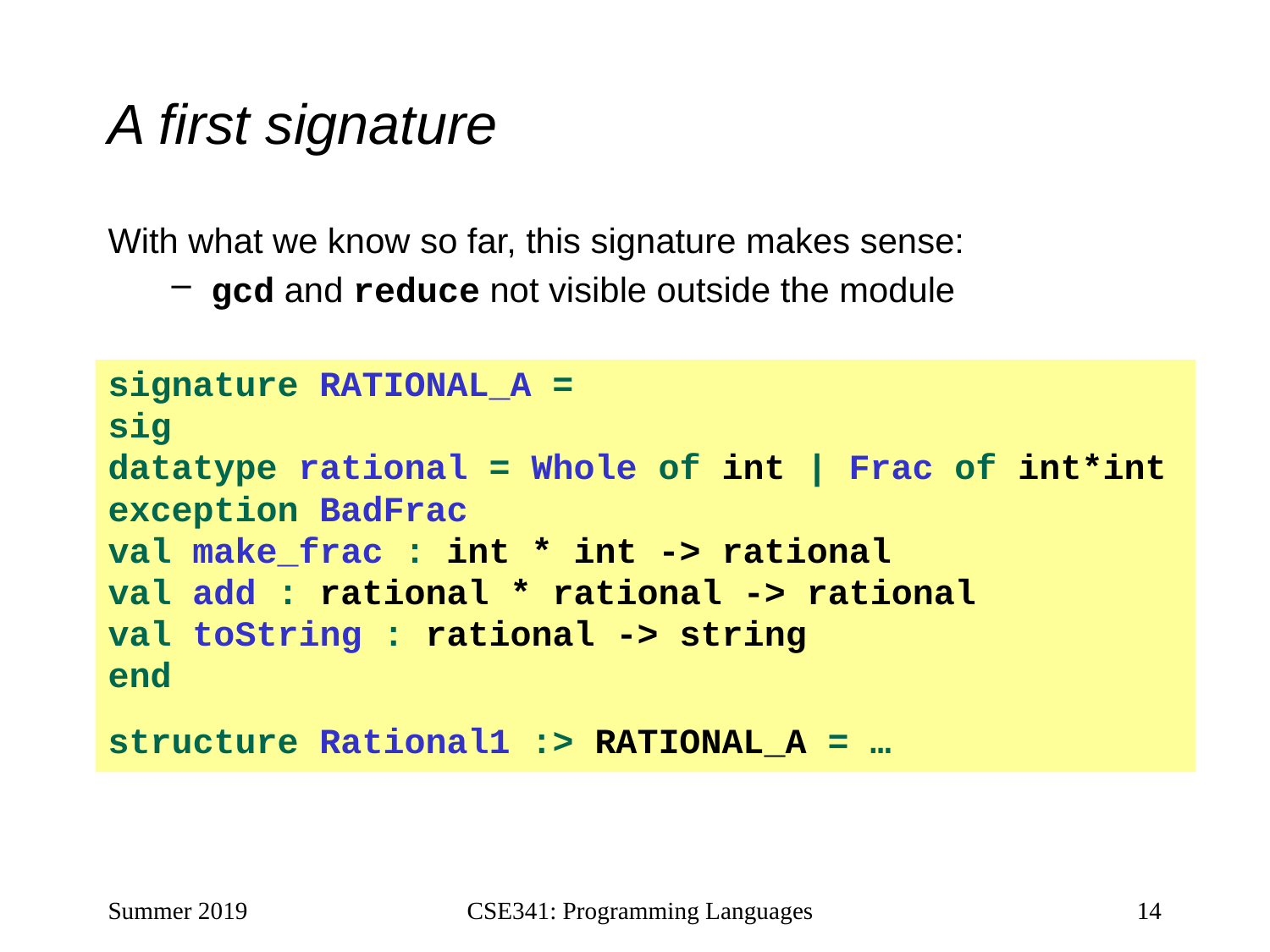

# A first signature
With what we know so far, this signature makes sense:
gcd and reduce not visible outside the module
signature RATIONAL_A =
sig
datatype rational = Whole of int | Frac of int*int
exception BadFrac
val make_frac : int * int -> rational
val add : rational * rational -> rational
val toString : rational -> string
end

structure Rational1 :> RATIONAL_A = …

Summer 2019
CSE341: Programming Languages
14